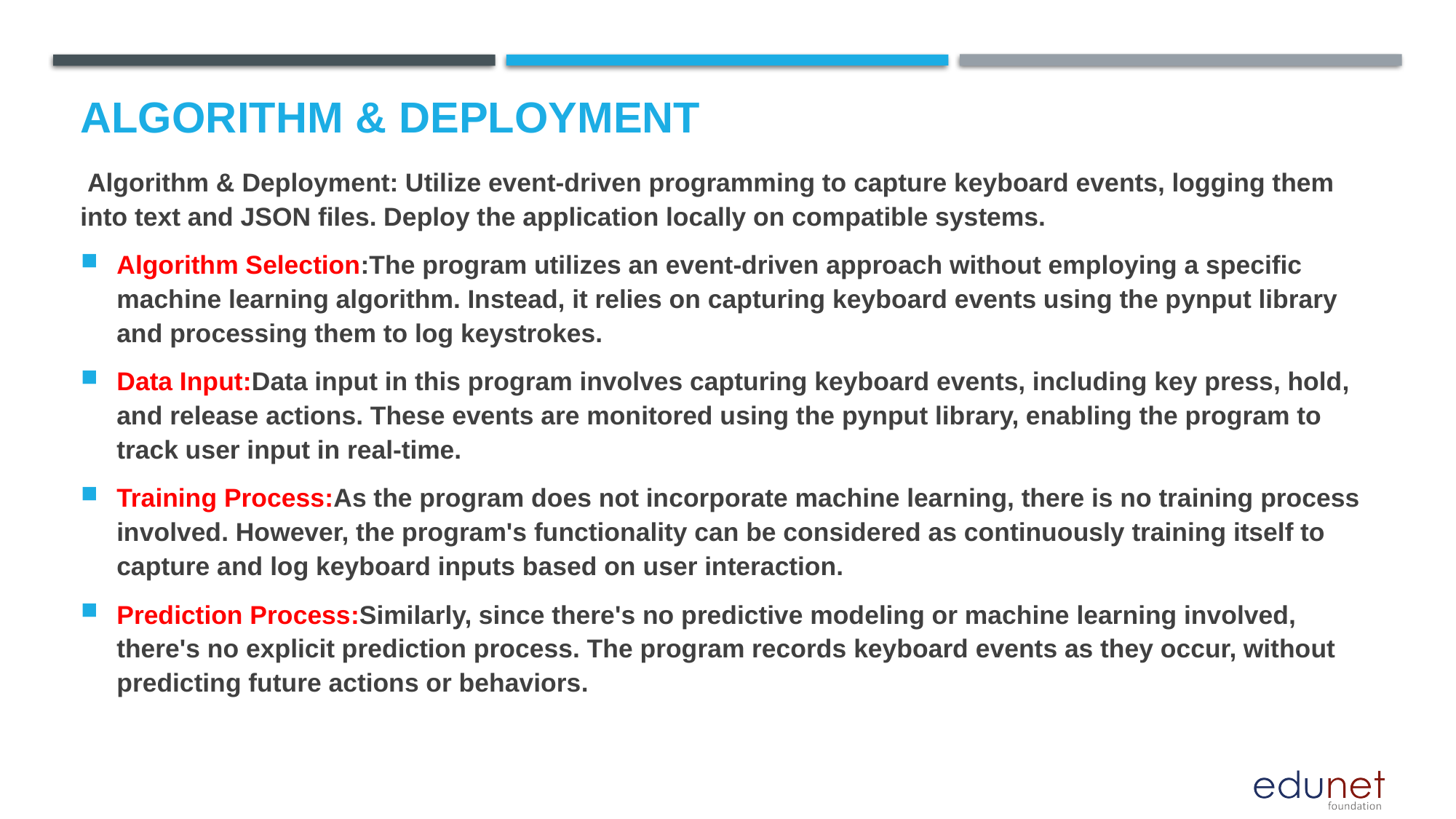

# Algorithm & Deployment
 Algorithm & Deployment: Utilize event-driven programming to capture keyboard events, logging them into text and JSON files. Deploy the application locally on compatible systems.
Algorithm Selection:The program utilizes an event-driven approach without employing a specific machine learning algorithm. Instead, it relies on capturing keyboard events using the pynput library and processing them to log keystrokes.
Data Input:Data input in this program involves capturing keyboard events, including key press, hold, and release actions. These events are monitored using the pynput library, enabling the program to track user input in real-time.
Training Process:As the program does not incorporate machine learning, there is no training process involved. However, the program's functionality can be considered as continuously training itself to capture and log keyboard inputs based on user interaction.
Prediction Process:Similarly, since there's no predictive modeling or machine learning involved, there's no explicit prediction process. The program records keyboard events as they occur, without predicting future actions or behaviors.